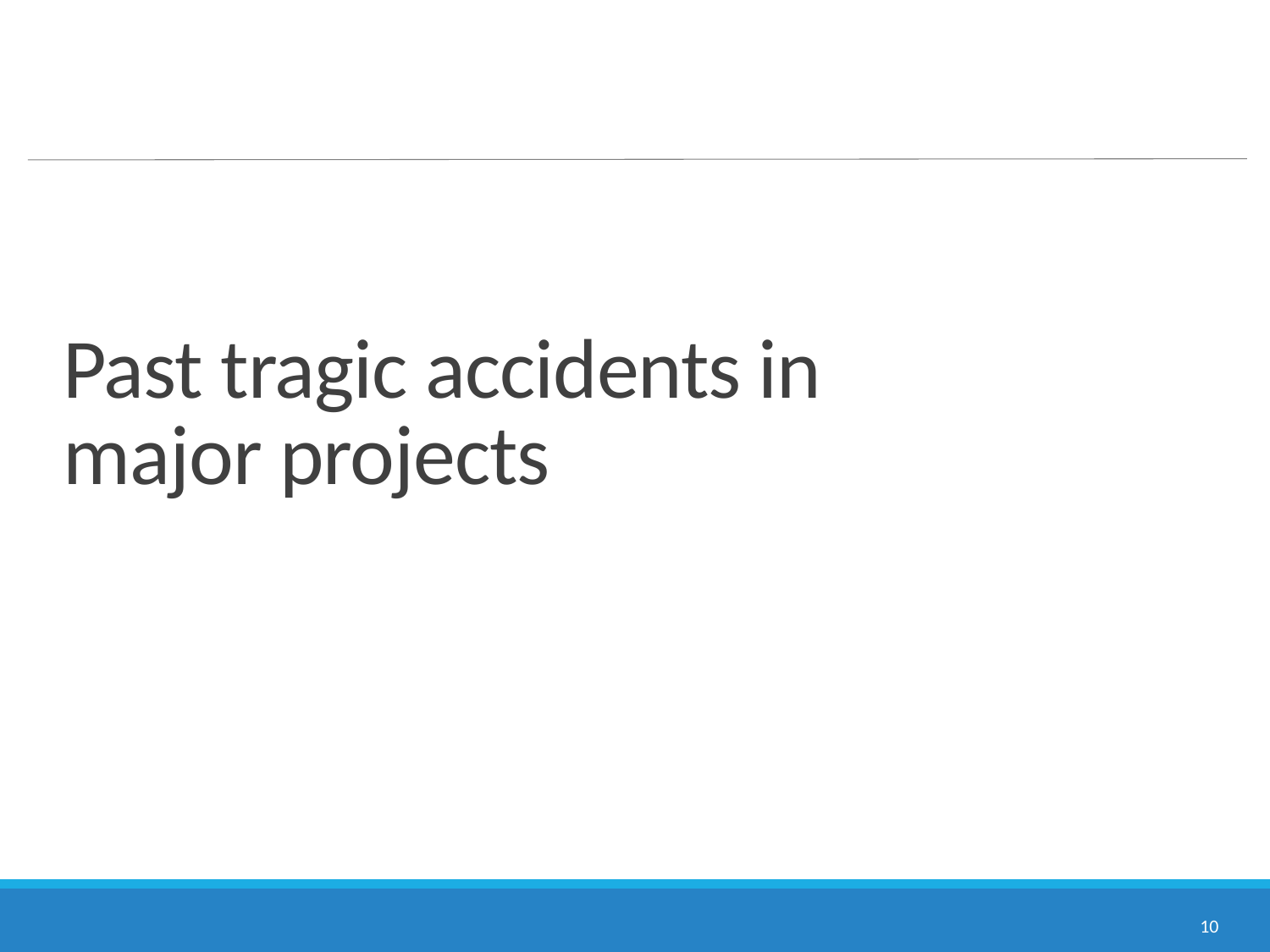

# Past tragic accidents in major projects